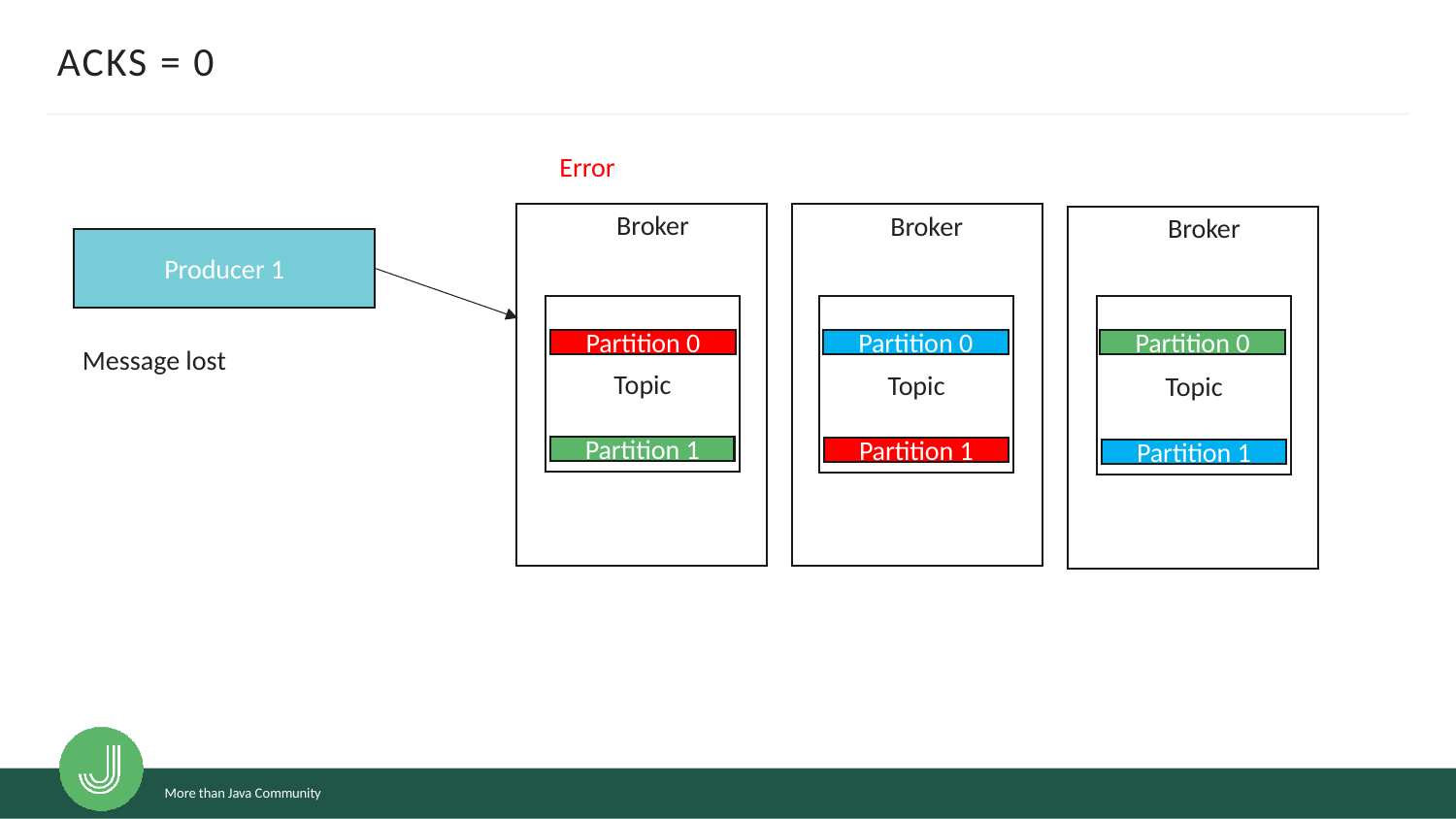

# ACKS = 0
Error
Broker
Broker
Broker
Brocker
Brocker
Brocker
Producer 1
Topic
Topic
Topic
Partition 0
Partition 0
Partition 0
Message lost
Partition 1
Partition 1
Partition 1